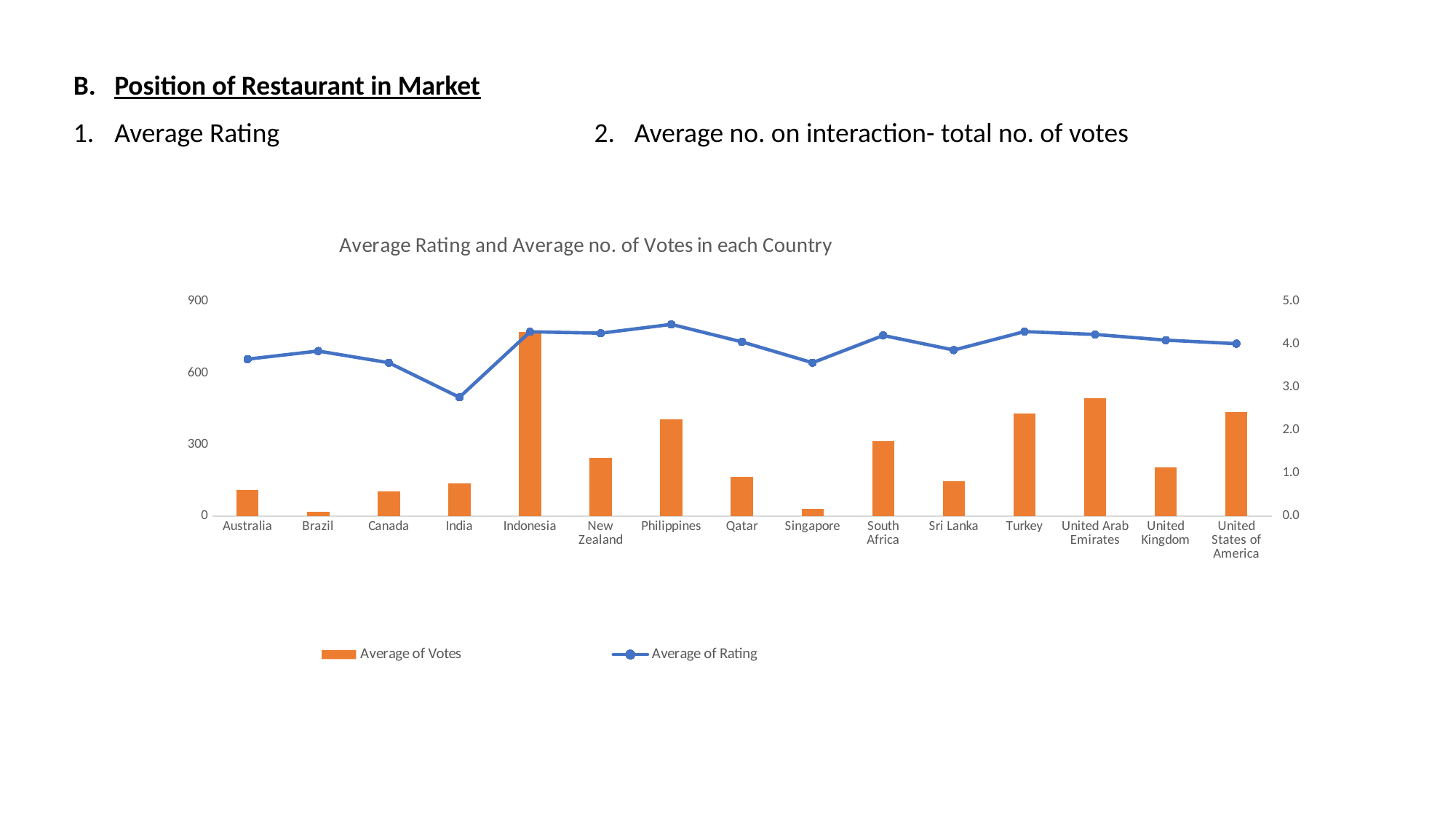

Position of Restaurant in Market
Average Rating                                                   2.   Average no. on interaction- total no. of votes

### Chart: Average Rating and Average no. of Votes in each Country

| Category | Average of Votes | Average of Rating |
|---|---|---|
| Australia | 111.41666666666667 | 3.6583333333333337 |
| Brazil | 19.616666666666667 | 3.8466666666666667 |
| Canada | 103.0 | 3.575 |
| India | 137.26145303100415 | 2.769551133734386 |
| Indonesia | 772.0952380952381 | 4.295238095238096 |
| New Zealand | 243.025 | 4.262499999999999 |
| Philippines | 407.40909090909093 | 4.468181818181819 |
| Qatar | 163.8 | 4.06 |
| Singapore | 31.9 | 3.575 |
| South Africa | 315.1666666666667 | 4.210000000000001 |
| Sri Lanka | 146.45 | 3.87 |
| Turkey | 431.47058823529414 | 4.3 |
| United Arab Emirates | 493.51666666666665 | 4.233333333333335 |
| United Kingdom | 205.4875 | 4.1 |
| United States of America | 435.5584725536993 | 4.0183770883054875 |